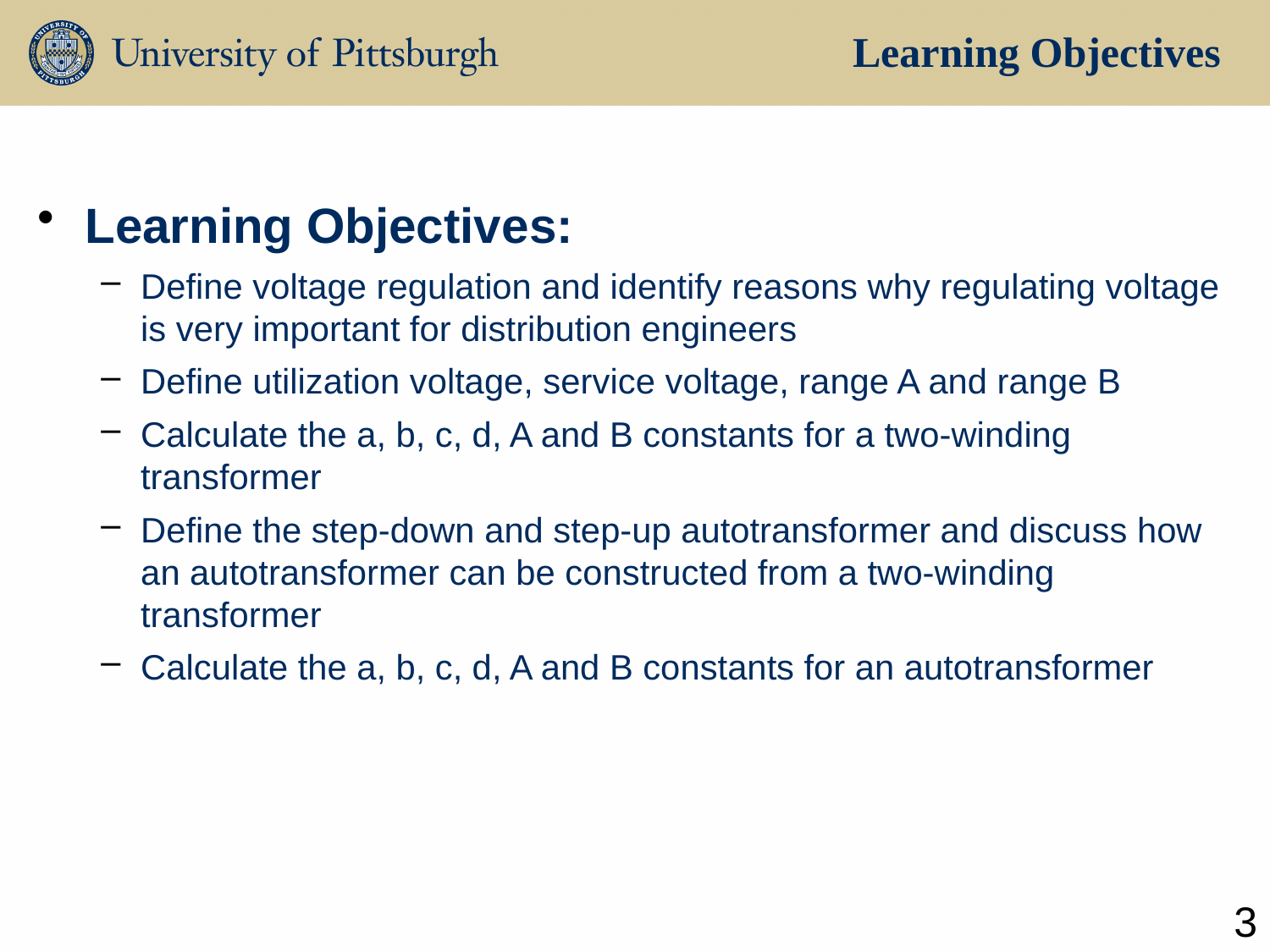

Learning Objectives
Learning Objectives:
Define voltage regulation and identify reasons why regulating voltage is very important for distribution engineers
Define utilization voltage, service voltage, range A and range B
Calculate the a, b, c, d, A and B constants for a two-winding transformer
Define the step-down and step-up autotransformer and discuss how an autotransformer can be constructed from a two-winding transformer
Calculate the a, b, c, d, A and B constants for an autotransformer

3